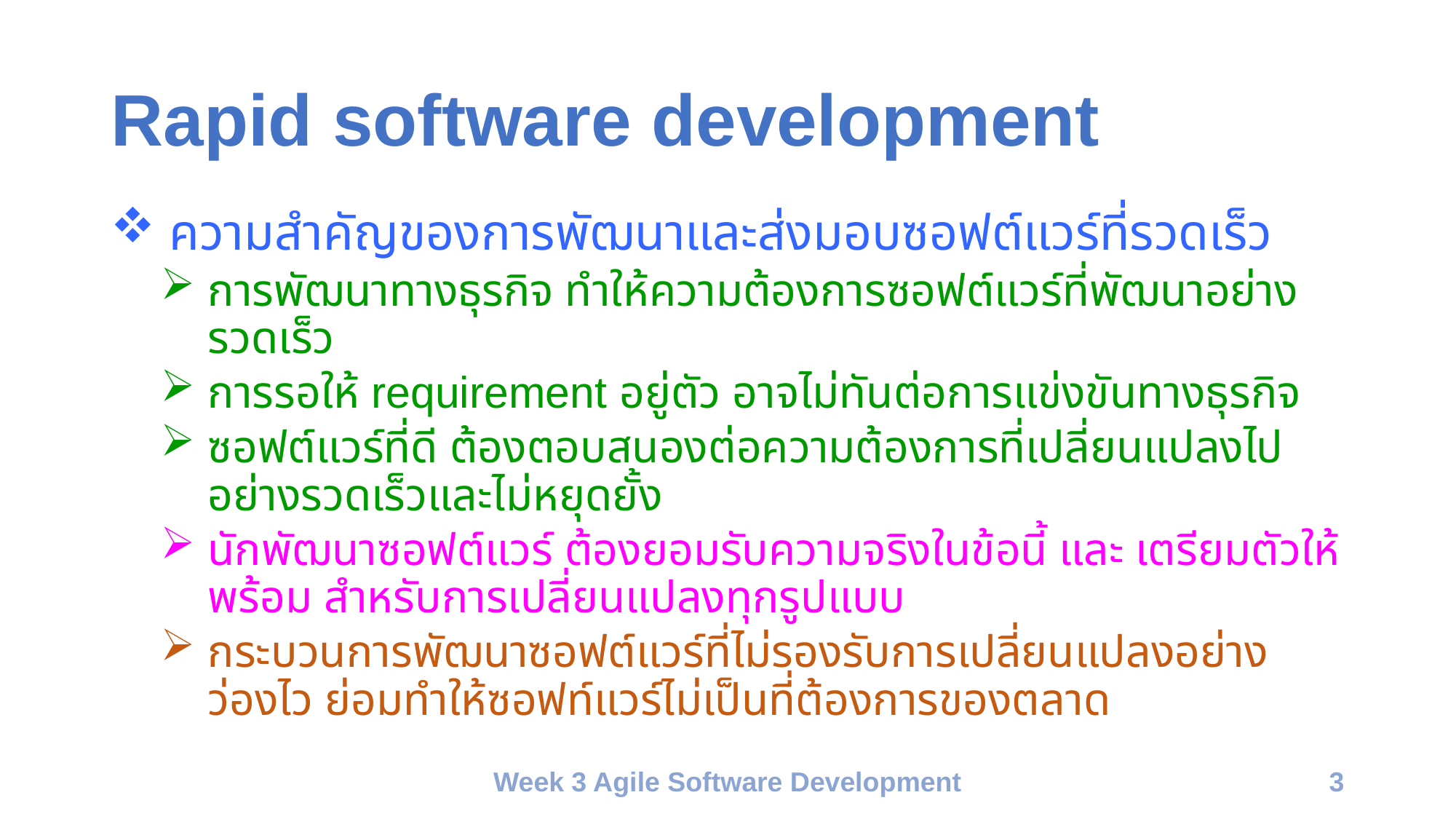

# Rapid software development
ความสำคัญของการพัฒนาและส่งมอบซอฟต์แวร์ที่รวดเร็ว
การพัฒนาทางธุรกิจ ทำให้ความต้องการซอฟต์แวร์ที่พัฒนาอย่างรวดเร็ว
การรอให้ requirement อยู่ตัว อาจไม่ทันต่อการแข่งขันทางธุรกิจ
ซอฟต์แวร์ที่ดี ต้องตอบสนองต่อความต้องการที่เปลี่ยนแปลงไปอย่างรวดเร็วและไม่หยุดยั้ง
นักพัฒนาซอฟต์แวร์ ต้องยอมรับความจริงในข้อนี้ และ เตรียมตัวให้พร้อม สำหรับการเปลี่ยนแปลงทุกรูปแบบ
กระบวนการพัฒนาซอฟต์แวร์ที่ไม่รองรับการเปลี่ยนแปลงอย่างว่องไว ย่อมทำให้ซอฟท์แวร์ไม่เป็นที่ต้องการของตลาด
Week 3 Agile Software Development
3